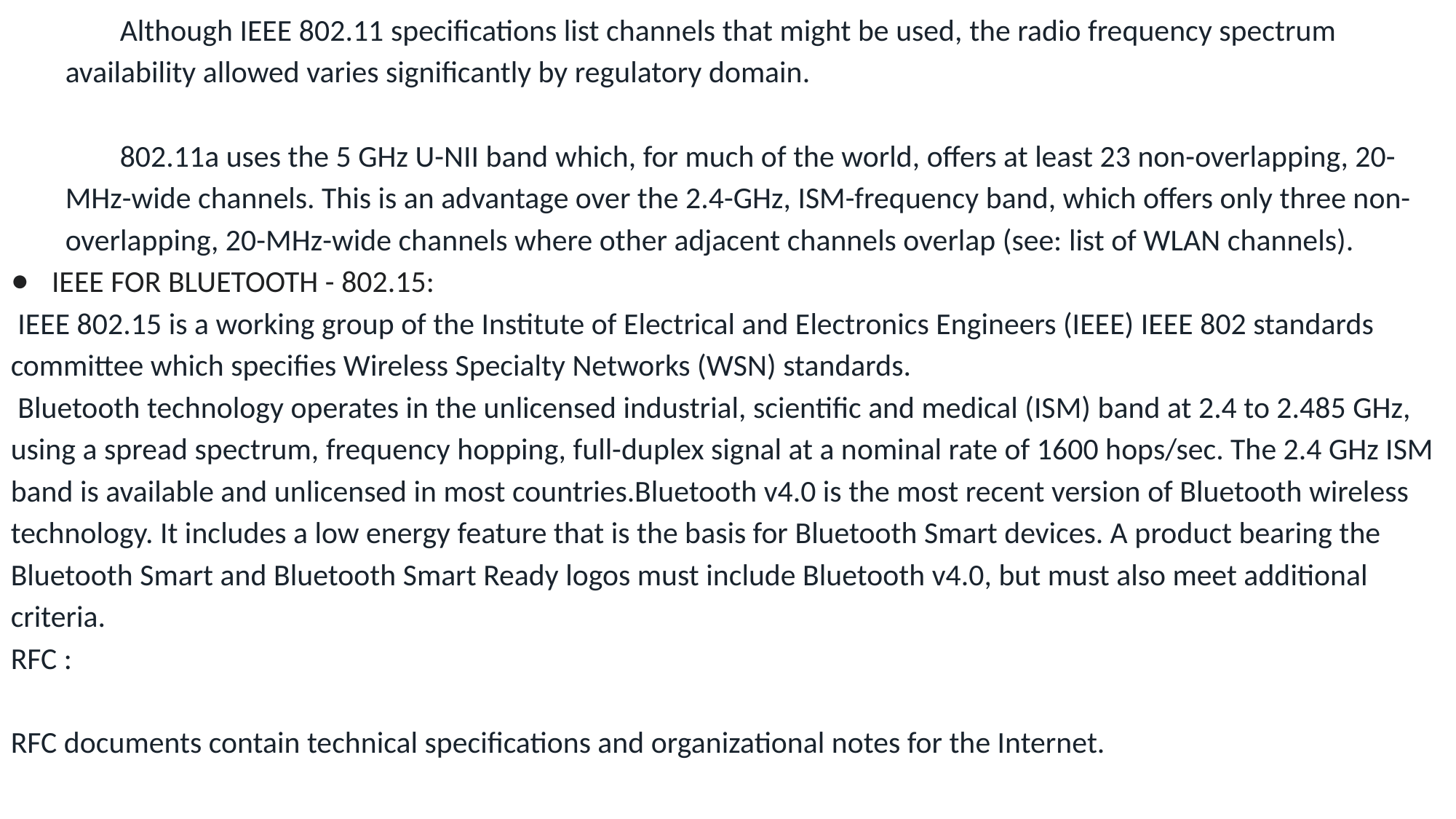

Although IEEE 802.11 specifications list channels that might be used, the radio frequency spectrum availability allowed varies significantly by regulatory domain.

802.11a uses the 5 GHz U-NII band which, for much of the world, offers at least 23 non-overlapping, 20-MHz-wide channels. This is an advantage over the 2.4-GHz, ISM-frequency band, which offers only three non-overlapping, 20-MHz-wide channels where other adjacent channels overlap (see: list of WLAN channels).
IEEE FOR BLUETOOTH - 802.15:
 IEEE 802.15 is a working group of the Institute of Electrical and Electronics Engineers (IEEE) IEEE 802 standards committee which specifies Wireless Specialty Networks (WSN) standards.
 Bluetooth technology operates in the unlicensed industrial, scientific and medical (ISM) band at 2.4 to 2.485 GHz, using a spread spectrum, frequency hopping, full-duplex signal at a nominal rate of 1600 hops/sec. The 2.4 GHz ISM band is available and unlicensed in most countries.Bluetooth v4.0 is the most recent version of Bluetooth wireless technology. It includes a low energy feature that is the basis for Bluetooth Smart devices. A product bearing the Bluetooth Smart and Bluetooth Smart Ready logos must include Bluetooth v4.0, but must also meet additional criteria.
RFC :

RFC documents contain technical specifications and organizational notes for the Internet.